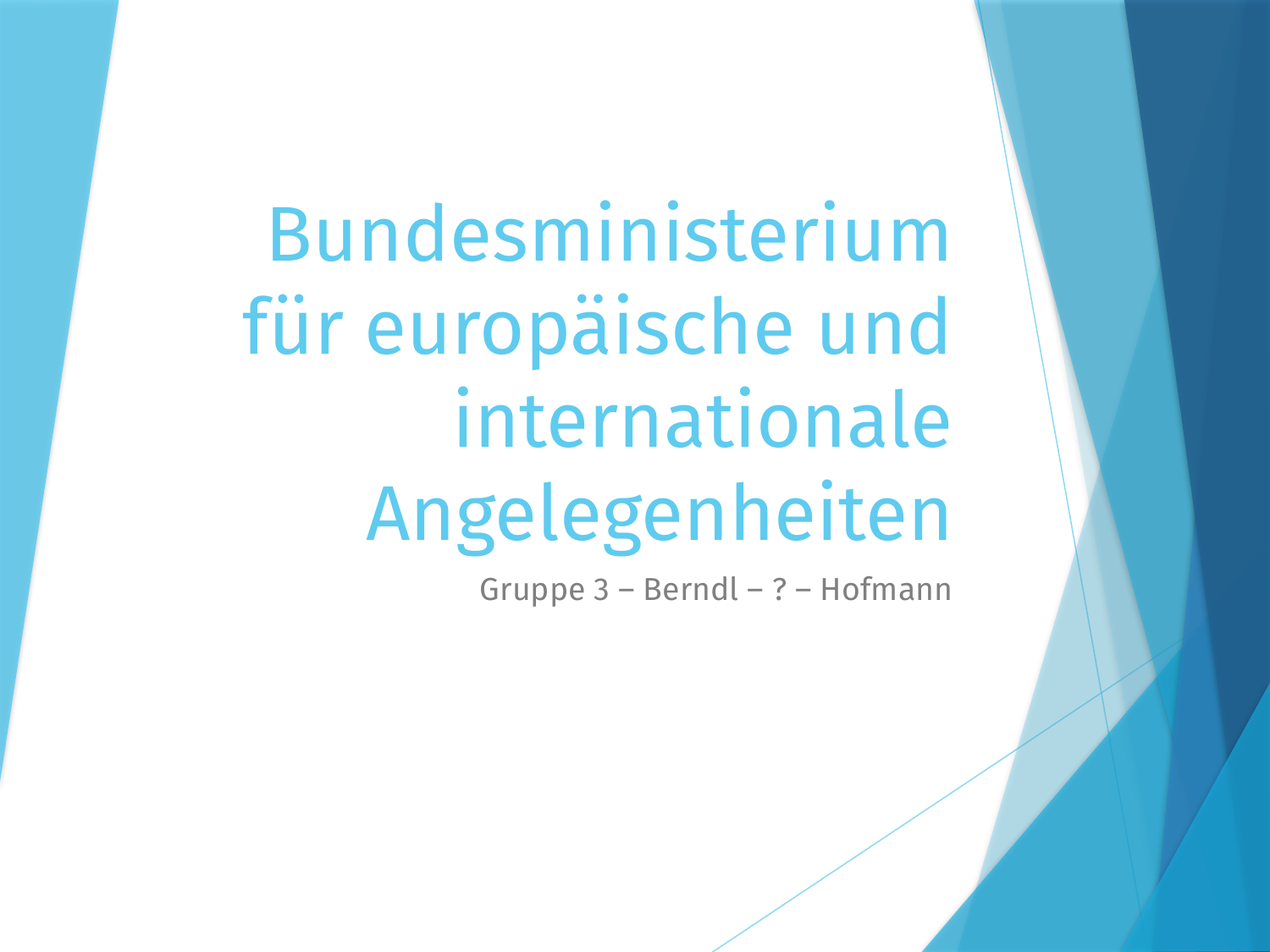

# Bundesministerium für europäische und internationale Angelegenheiten
Gruppe 3 – Berndl – ? – Hofmann